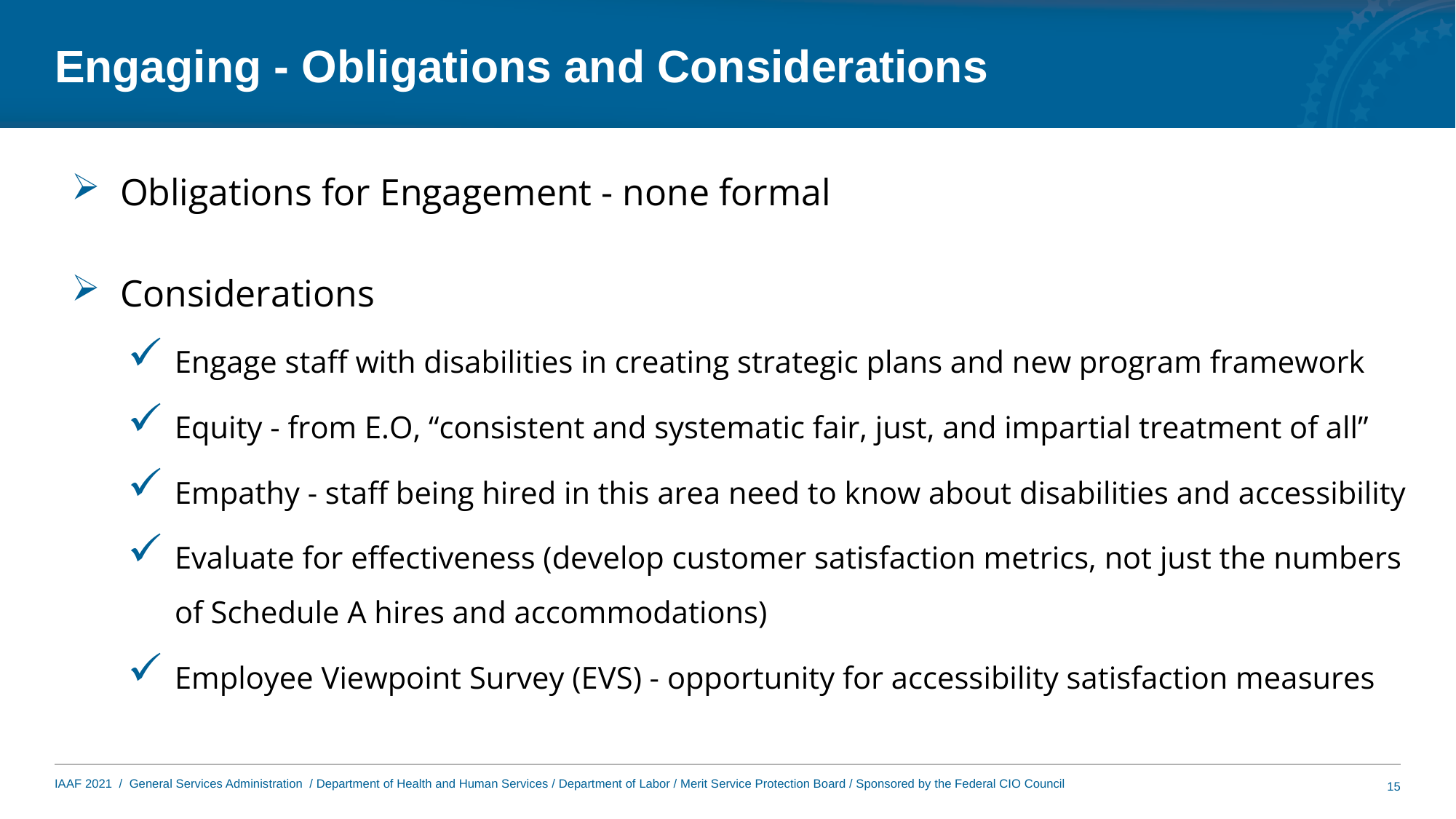

# Engaging - Obligations and Considerations
Obligations for Engagement - none formal

Considerations
Engage staff with disabilities in creating strategic plans and new program framework
Equity - from E.O, “consistent and systematic fair, just, and impartial treatment of all”
Empathy - staff being hired in this area need to know about disabilities and accessibility
Evaluate for effectiveness (develop customer satisfaction metrics, not just the numbers of Schedule A hires and accommodations)
Employee Viewpoint Survey (EVS) - opportunity for accessibility satisfaction measures
15